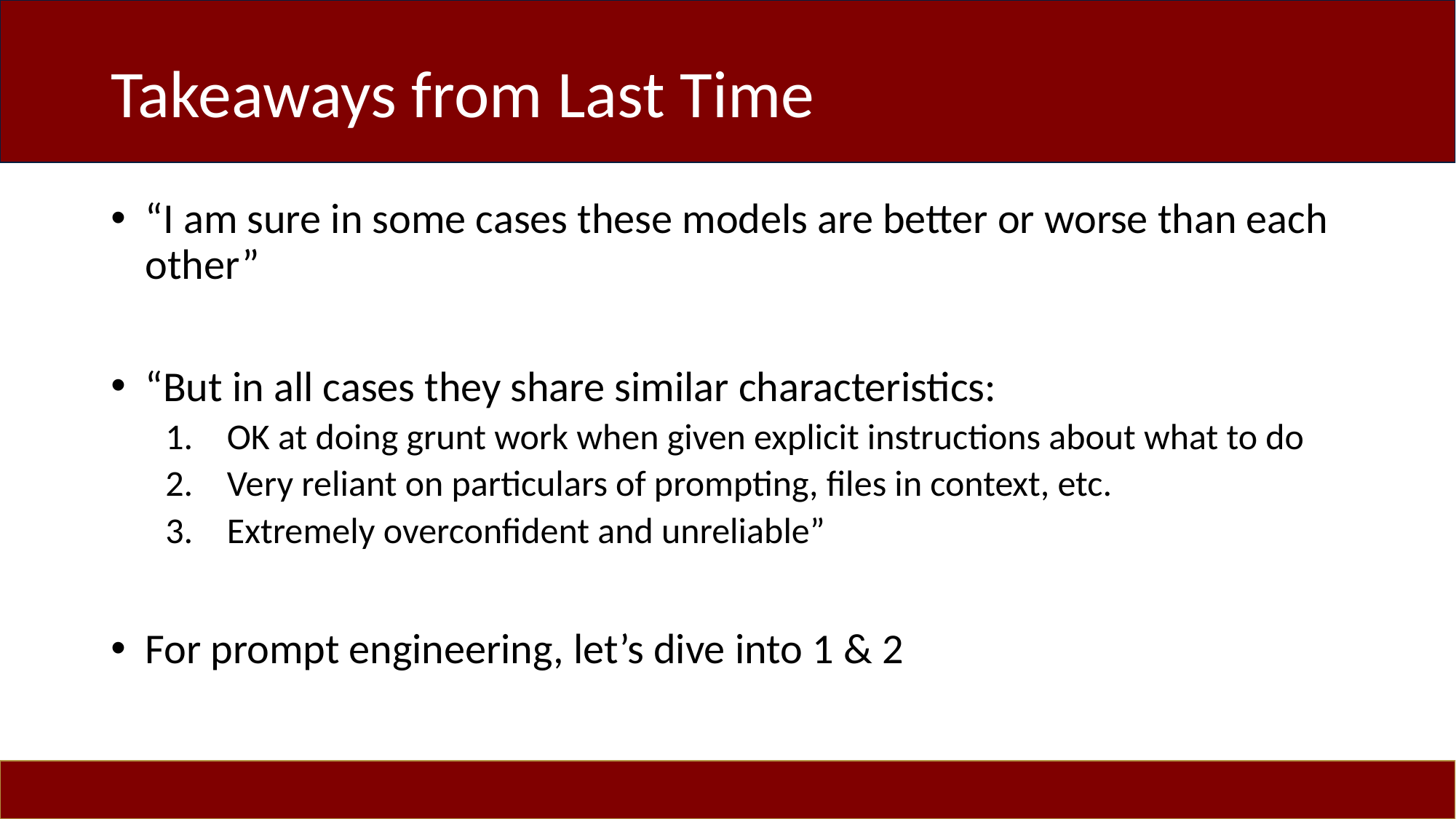

# Takeaways from Last Time
“I am sure in some cases these models are better or worse than each other”

“But in all cases they share similar characteristics:
OK at doing grunt work when given explicit instructions about what to do
Very reliant on particulars of prompting, files in context, etc.
Extremely overconfident and unreliable”

For prompt engineering, let’s dive into 1 & 2